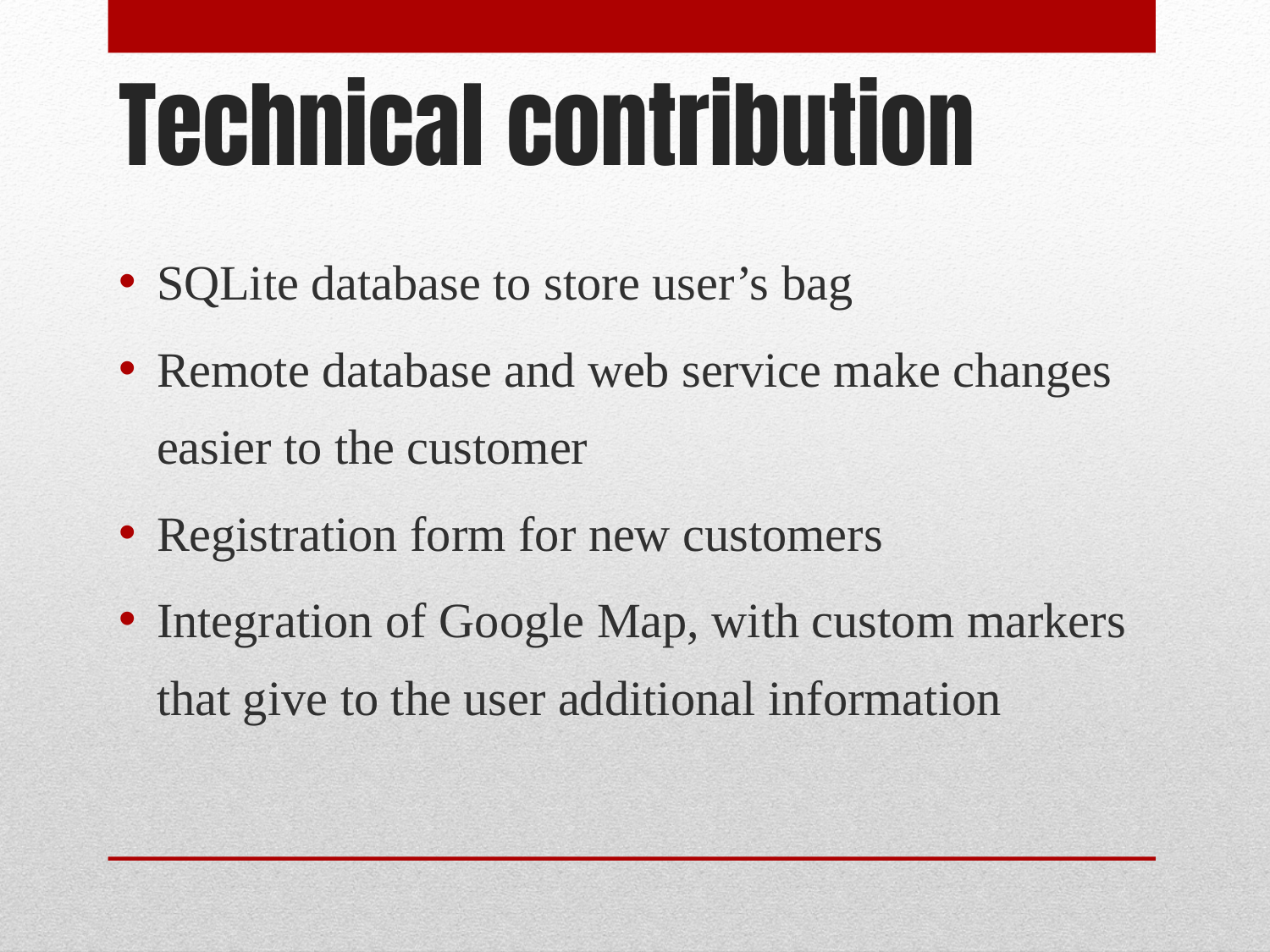

# Technical contribution
SQLite database to store user’s bag
Remote database and web service make changes easier to the customer
Registration form for new customers
Integration of Google Map, with custom markers that give to the user additional information